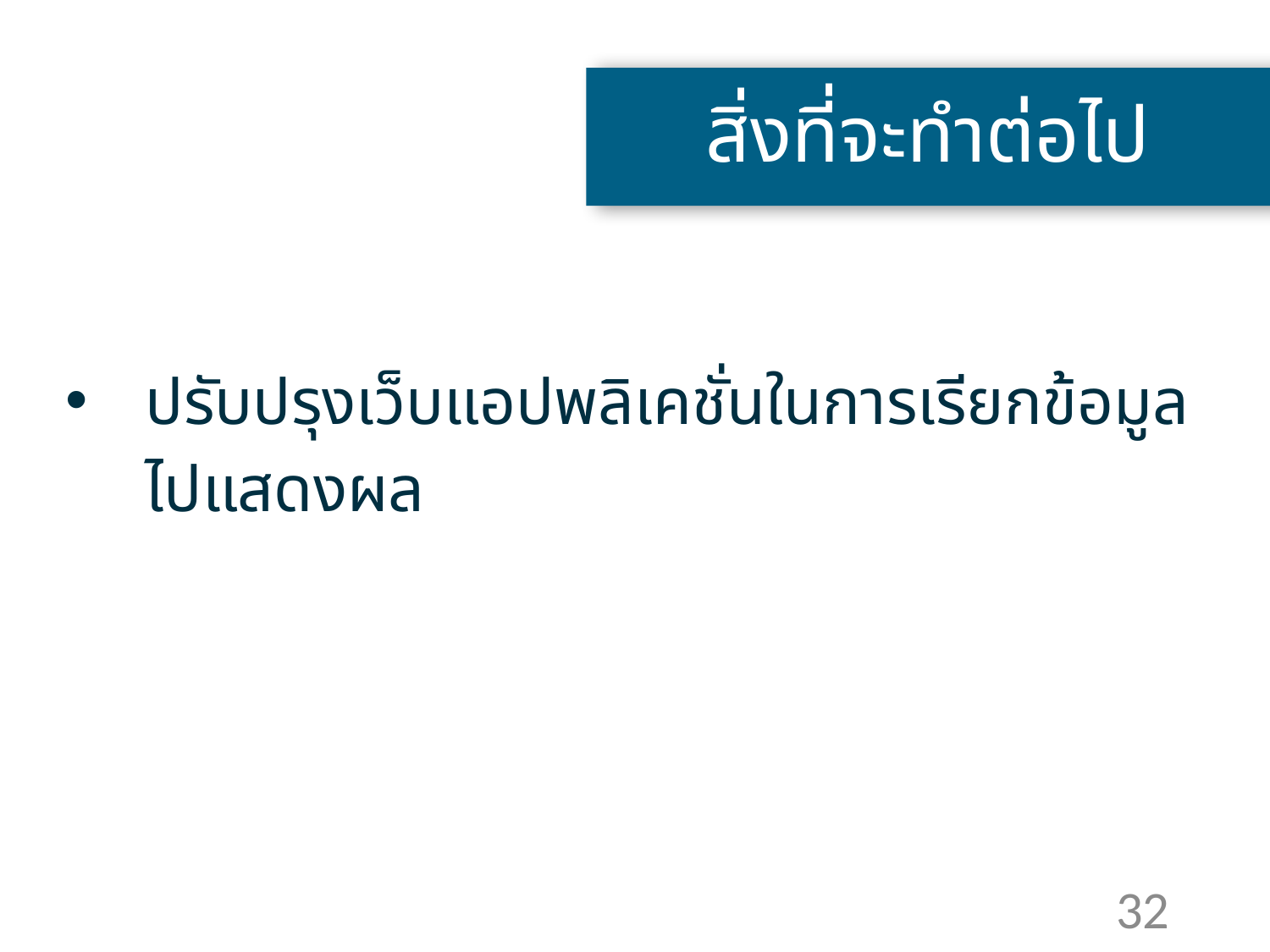

# สิ่งที่จะทำต่อไป
ปรับปรุงเว็บแอปพลิเคชั่นในการเรียกข้อมูลไปแสดงผล
32